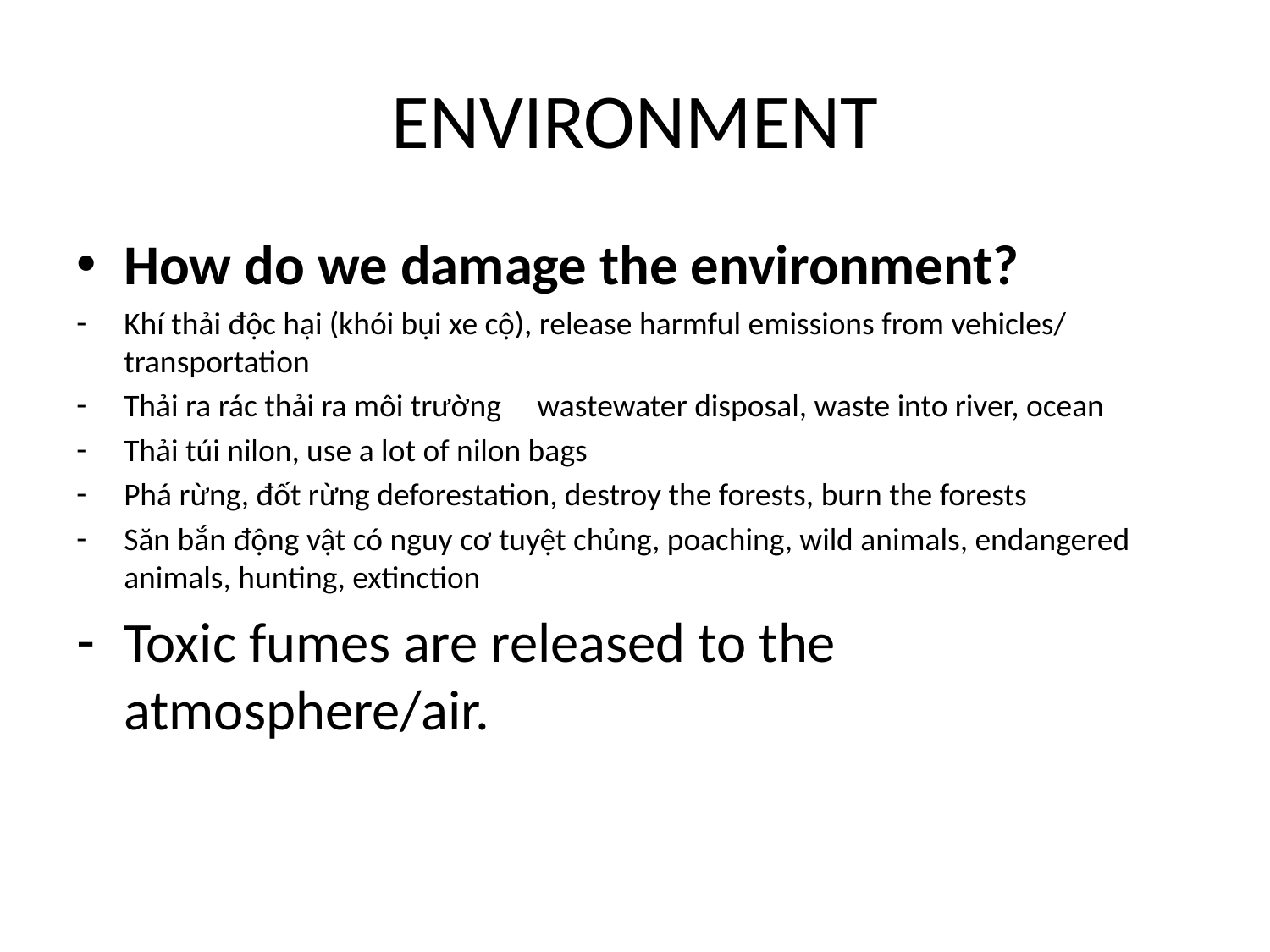

# ENVIRONMENT
How do we damage the environment?
Khí thải độc hại (khói bụi xe cộ), release harmful emissions from vehicles/ transportation
Thải ra rác thải ra môi trường     wastewater disposal, waste into river, ocean
Thải túi nilon, use a lot of nilon bags
Phá rừng, đốt rừng deforestation, destroy the forests, burn the forests
Săn bắn động vật có nguy cơ tuyệt chủng, poaching, wild animals, endangered animals, hunting, extinction
Toxic fumes are released to the atmosphere/air.